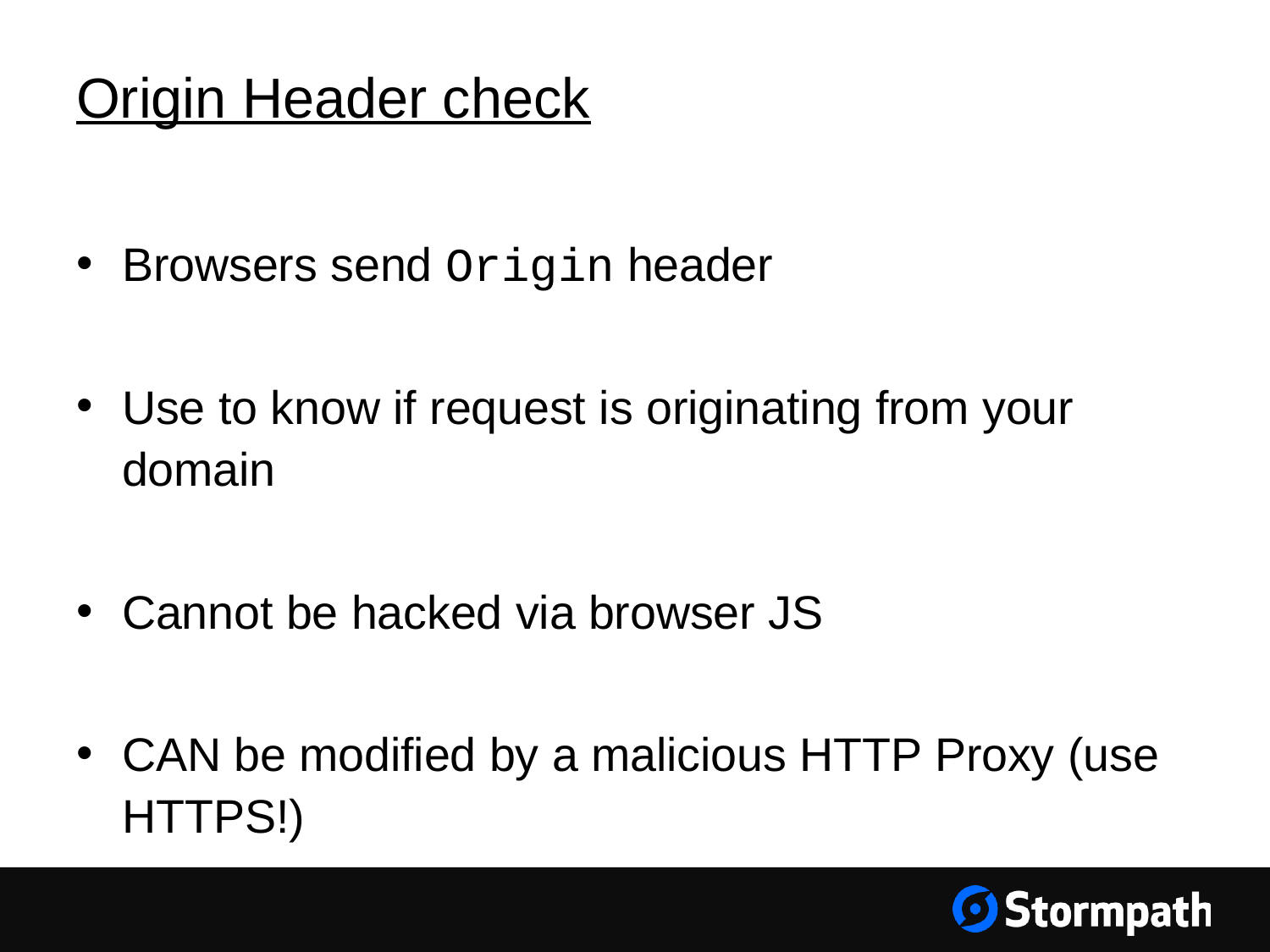

# Origin Header check
Browsers send Origin header

Use to know if request is originating from your domain

Cannot be hacked via browser JS

CAN be modified by a malicious HTTP Proxy (use HTTPS!)